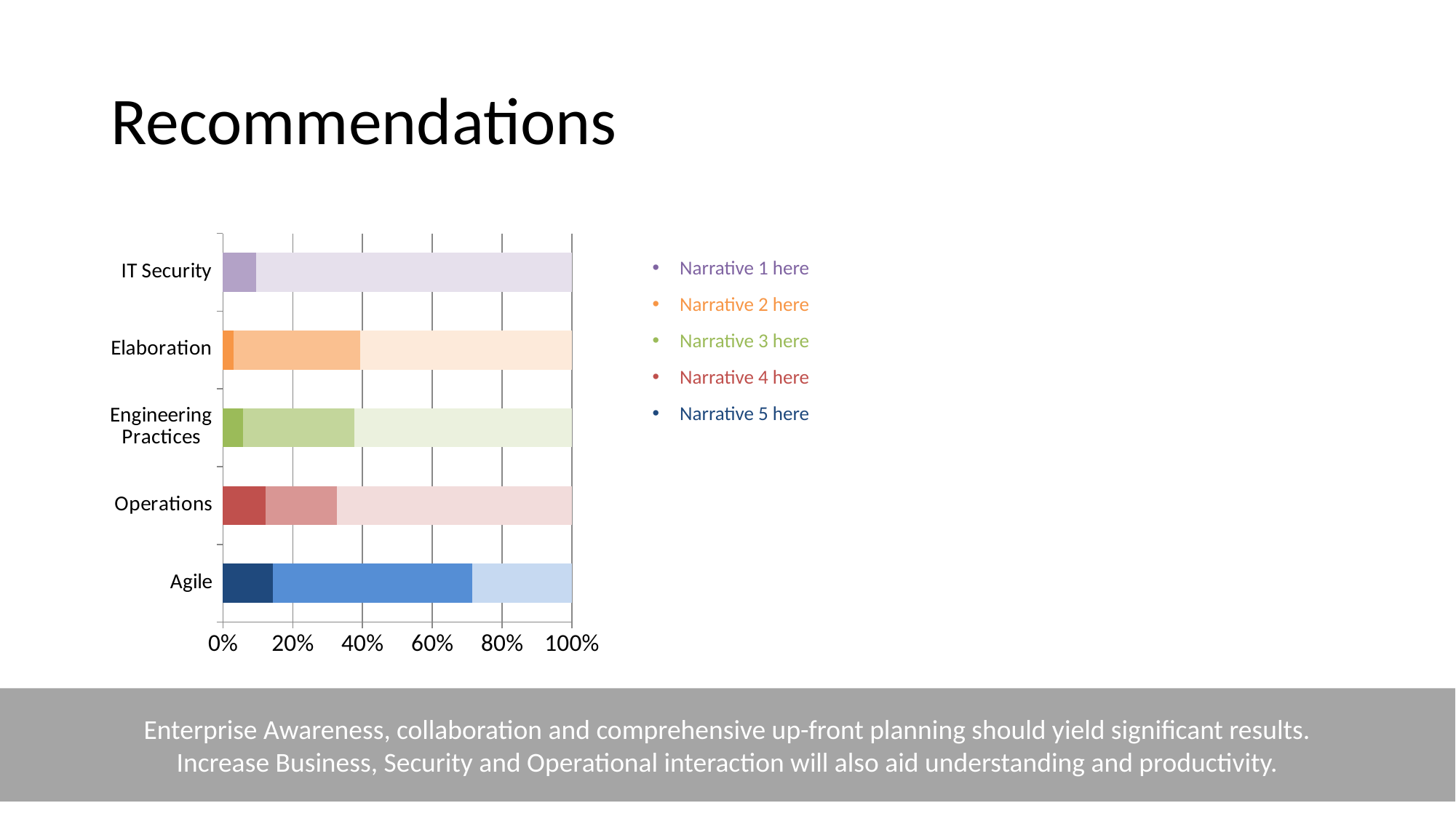

# Recommendations

### Chart

| Category | Always | When Possible | Other | Always | When Possible | Other | Always | When Possible | Other | Always | When Possible | Other | Always | When Possible | Other |
|---|---|---|---|---|---|---|---|---|---|---|---|---|---|---|---|
| Agile | 11.0 | 44.0 | 22.0 | None | None | None | None | None | None | None | None | None | None | None | None |
| Operations | None | None | None | 6.0 | 10.0 | 33.0 | None | None | None | None | None | None | None | None | None |
| Engineering
Practices | None | None | None | None | None | None | 3.0 | 17.0 | 33.0 | None | None | None | None | None | None |
| Elaboration | None | None | None | None | None | None | None | None | None | 1.0 | 12.0 | 20.0 | None | None | None |
| IT Security | None | None | None | None | None | None | None | None | None | None | None | None | 0.0 | 5.0 | 48.0 |
Narrative 1 here
Narrative 2 here
Narrative 3 here
Narrative 4 here
Narrative 5 here
Enterprise Awareness, collaboration and comprehensive up-front planning should yield significant results.
Increase Business, Security and Operational interaction will also aid understanding and productivity.